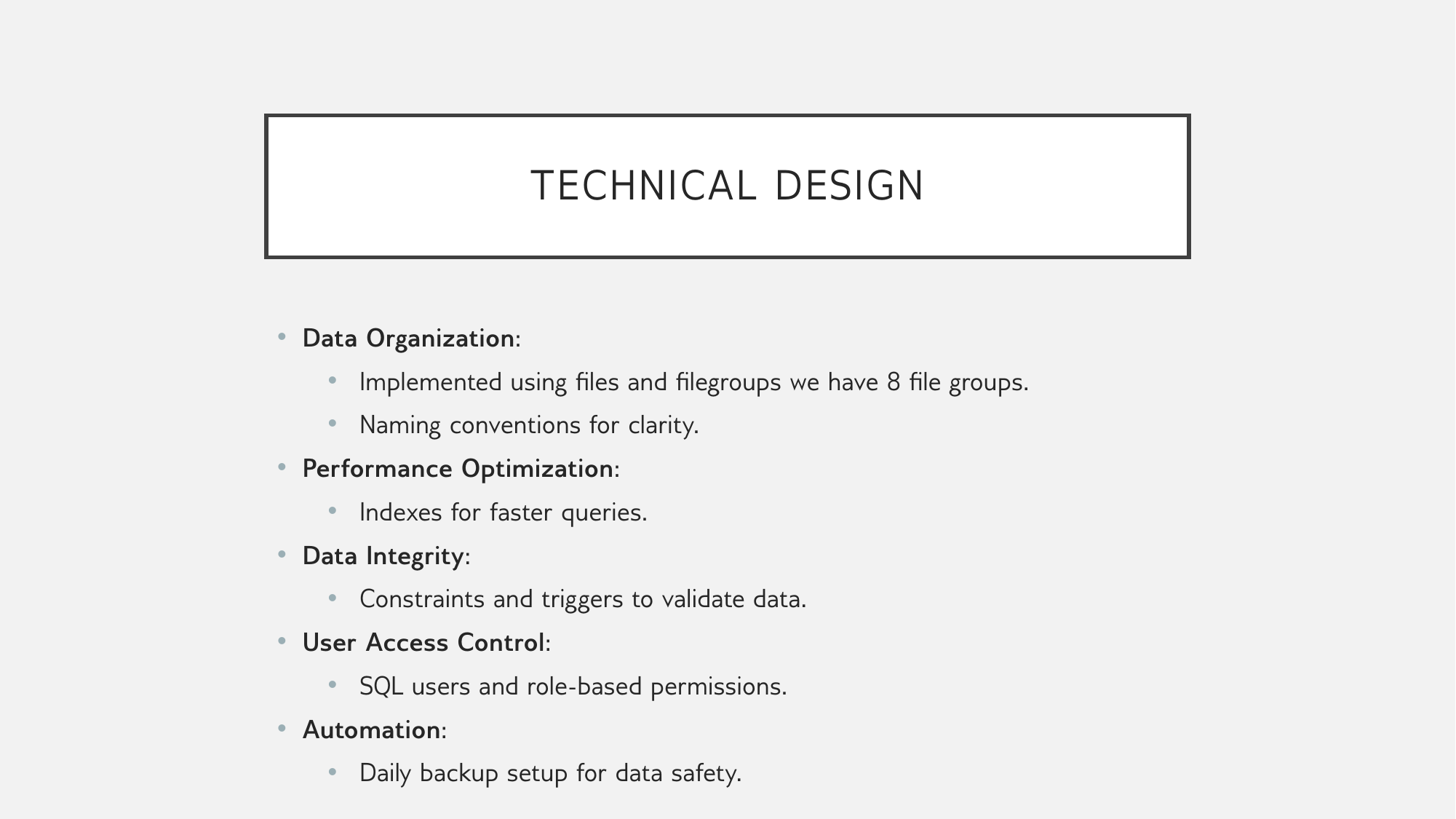

# Technical Design
Data Organization:
Implemented using files and filegroups we have 8 file groups.
Naming conventions for clarity.
Performance Optimization:
Indexes for faster queries.
Data Integrity:
Constraints and triggers to validate data.
User Access Control:
SQL users and role-based permissions.
Automation:
Daily backup setup for data safety.